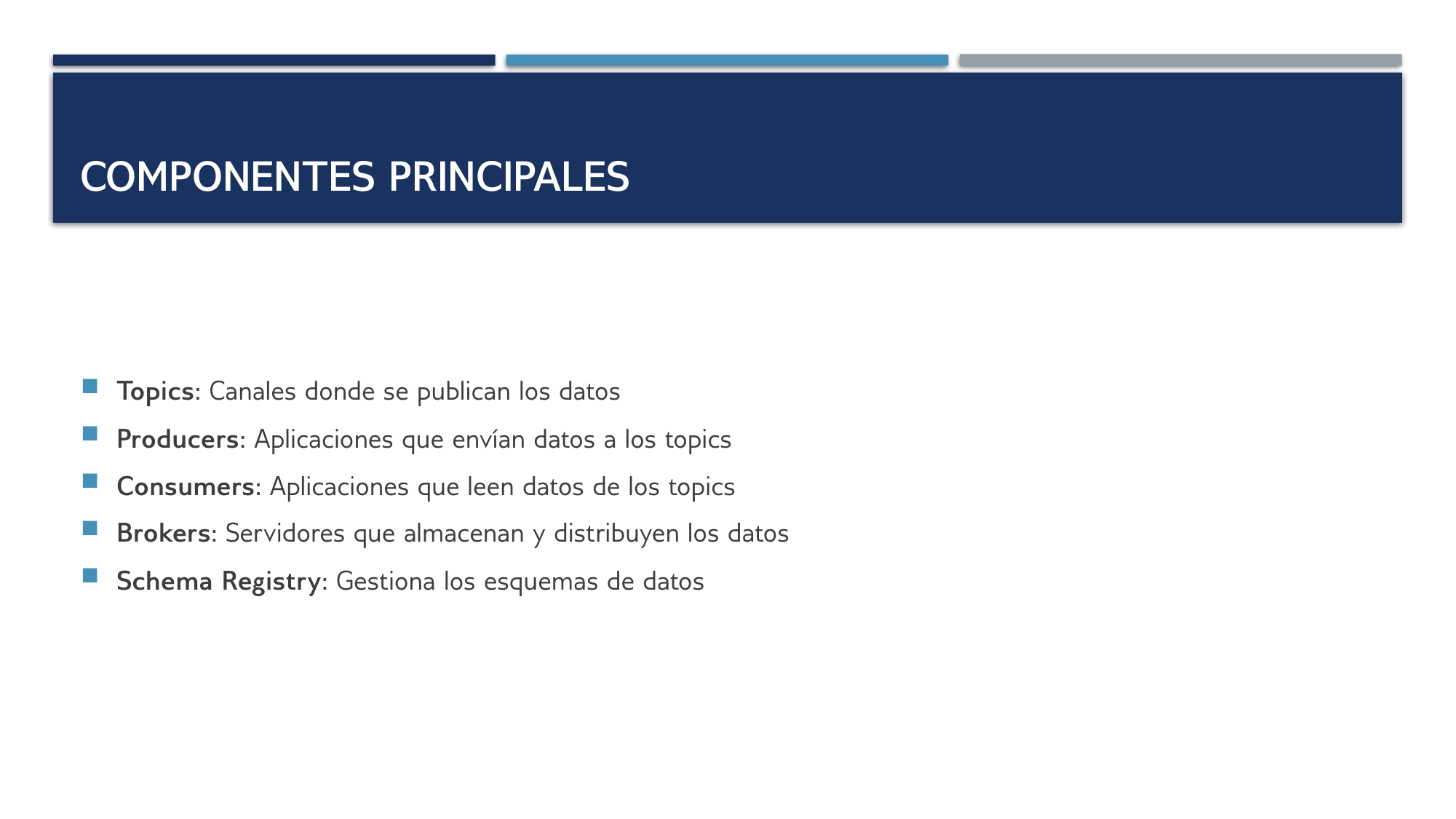

# Componentes Principales
Topics: Canales donde se publican los datos
Producers: Aplicaciones que envían datos a los topics
Consumers: Aplicaciones que leen datos de los topics
Brokers: Servidores que almacenan y distribuyen los datos
Schema Registry: Gestiona los esquemas de datos